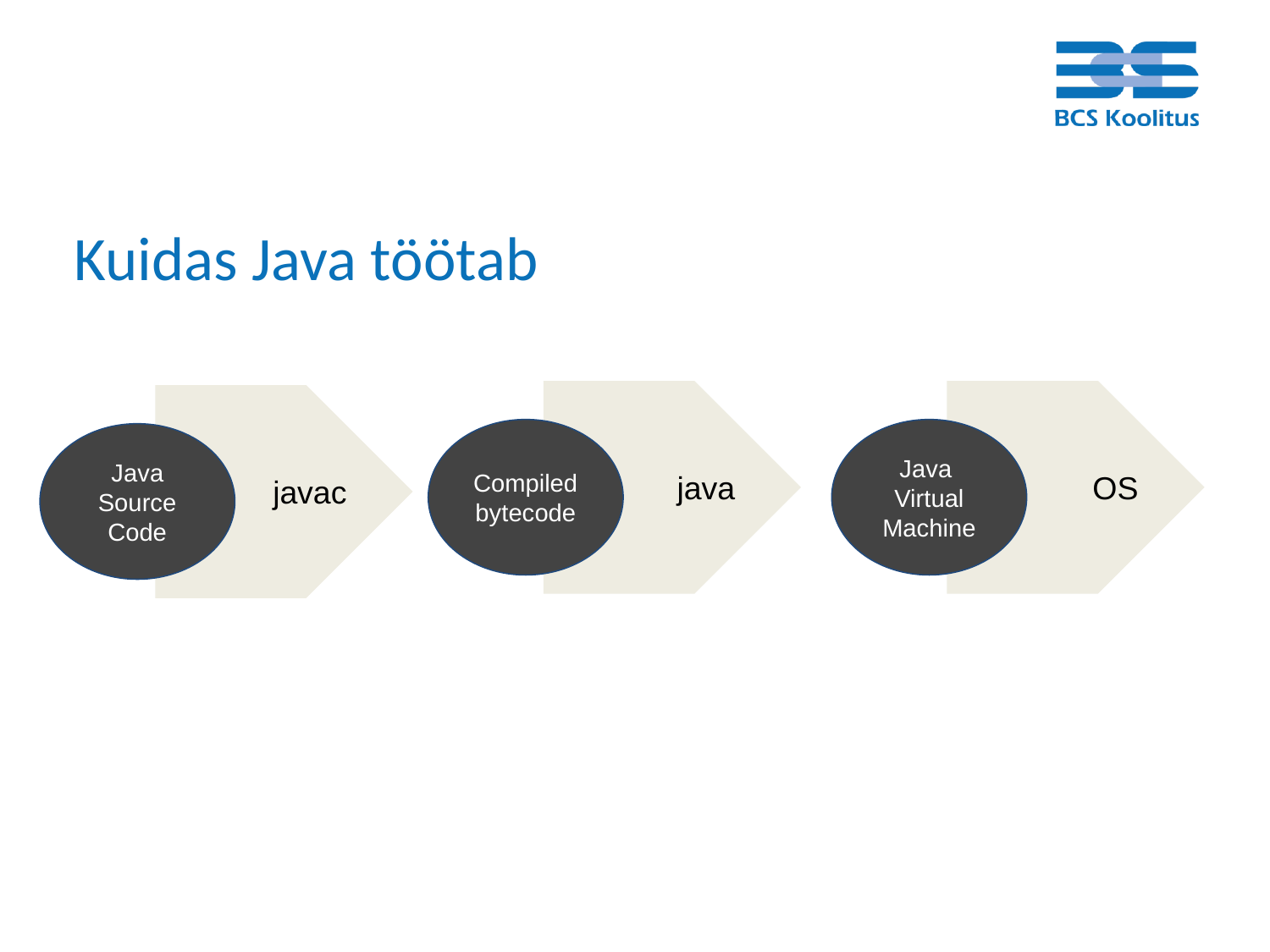

# Kuidas Java töötab
java
OS
javac
Compiled bytecode
Java
Virtual Machine
Java Source Code